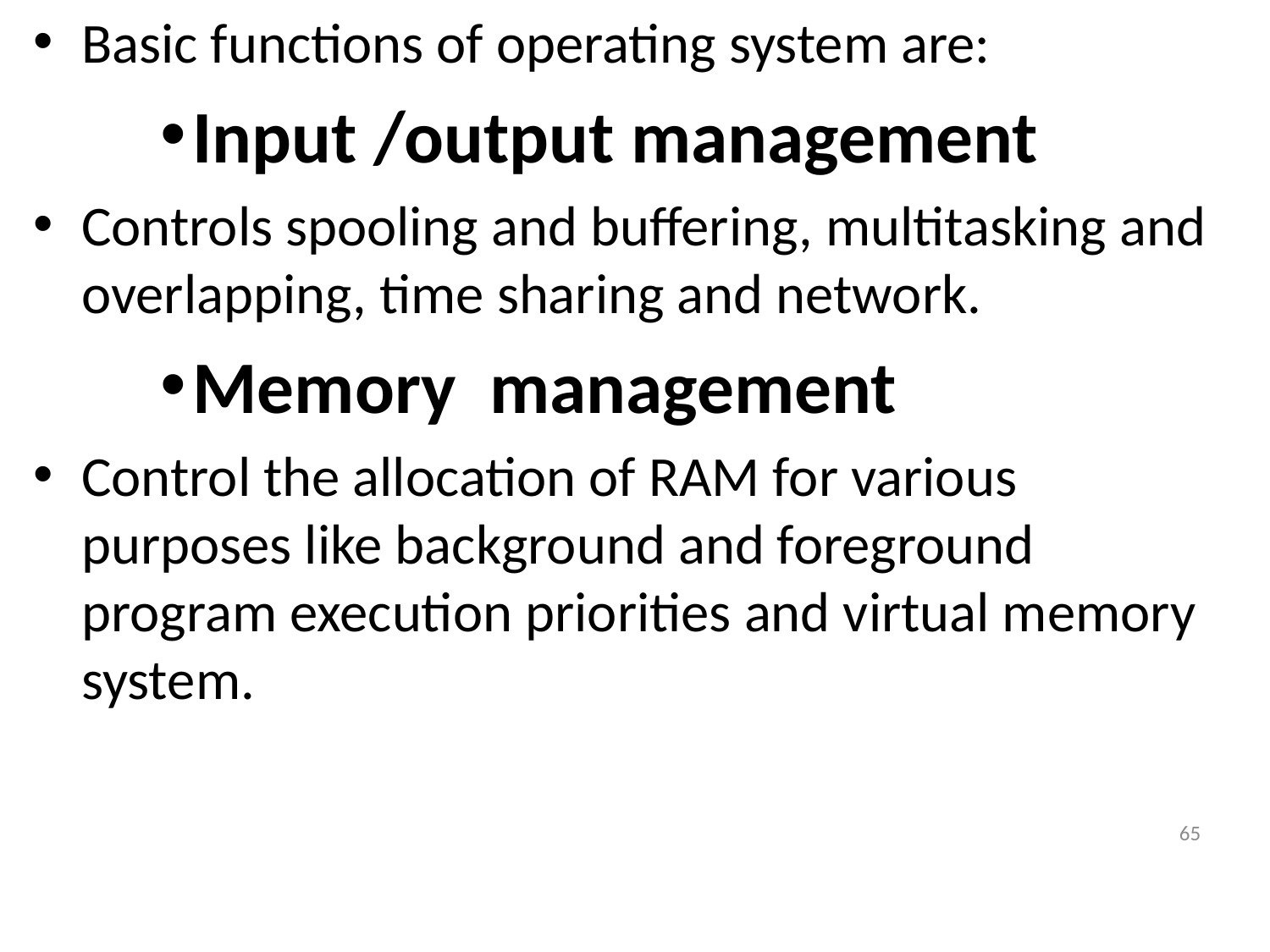

Basic functions of operating system are:
Input /output management
Controls spooling and buffering, multitasking and overlapping, time sharing and network.
Memory  management
Control the allocation of RAM for various purposes like background and foreground program execution priorities and virtual memory system.

65